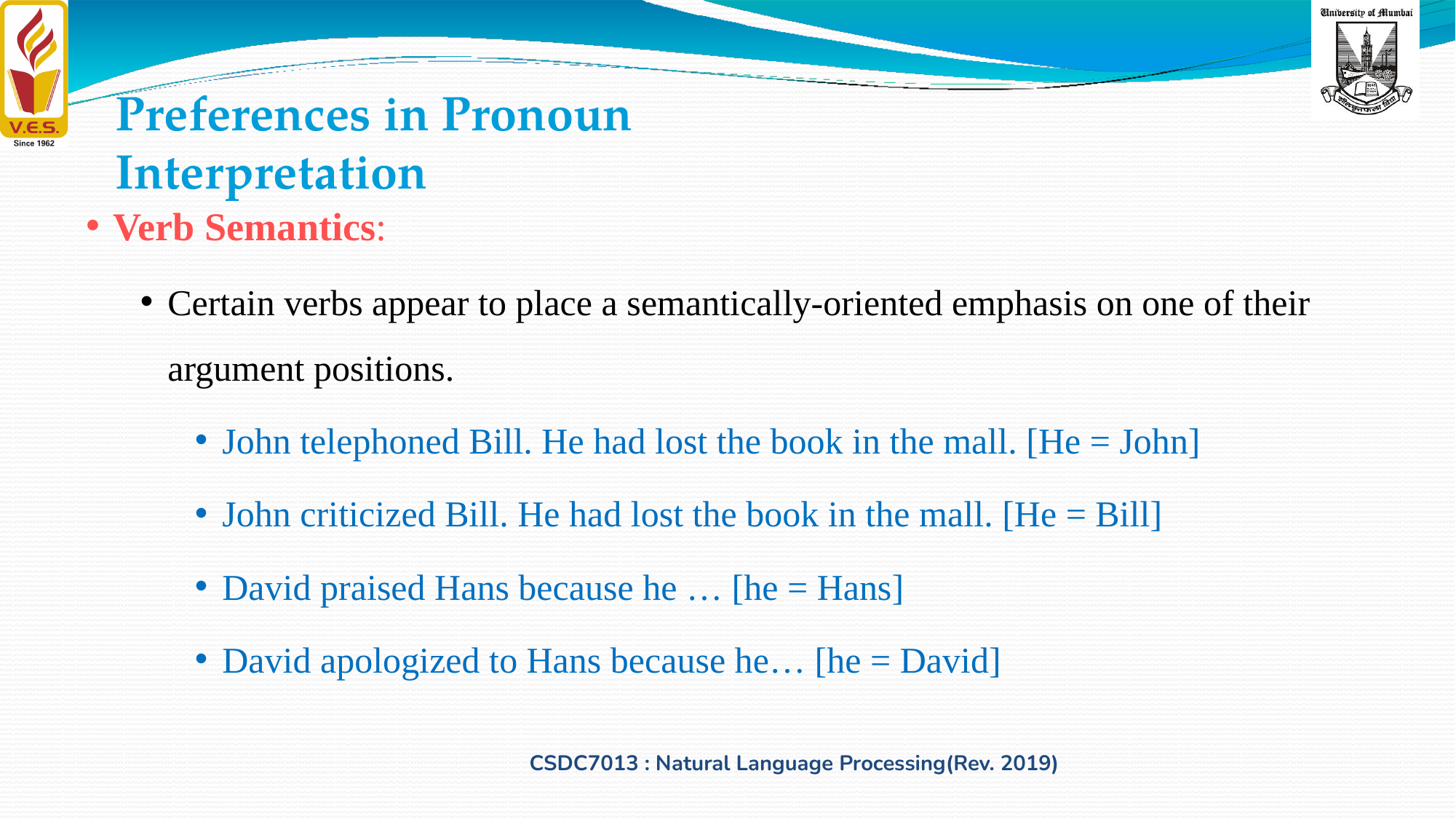

# Preferences in Pronoun Interpretation
Verb Semantics:
Certain verbs appear to place a semantically-oriented emphasis on one of their  argument positions.
John telephoned Bill. He had lost the book in the mall. [He = John]
John criticized Bill. He had lost the book in the mall. [He = Bill]
David praised Hans because he … [he = Hans]
David apologized to Hans because he… [he = David]